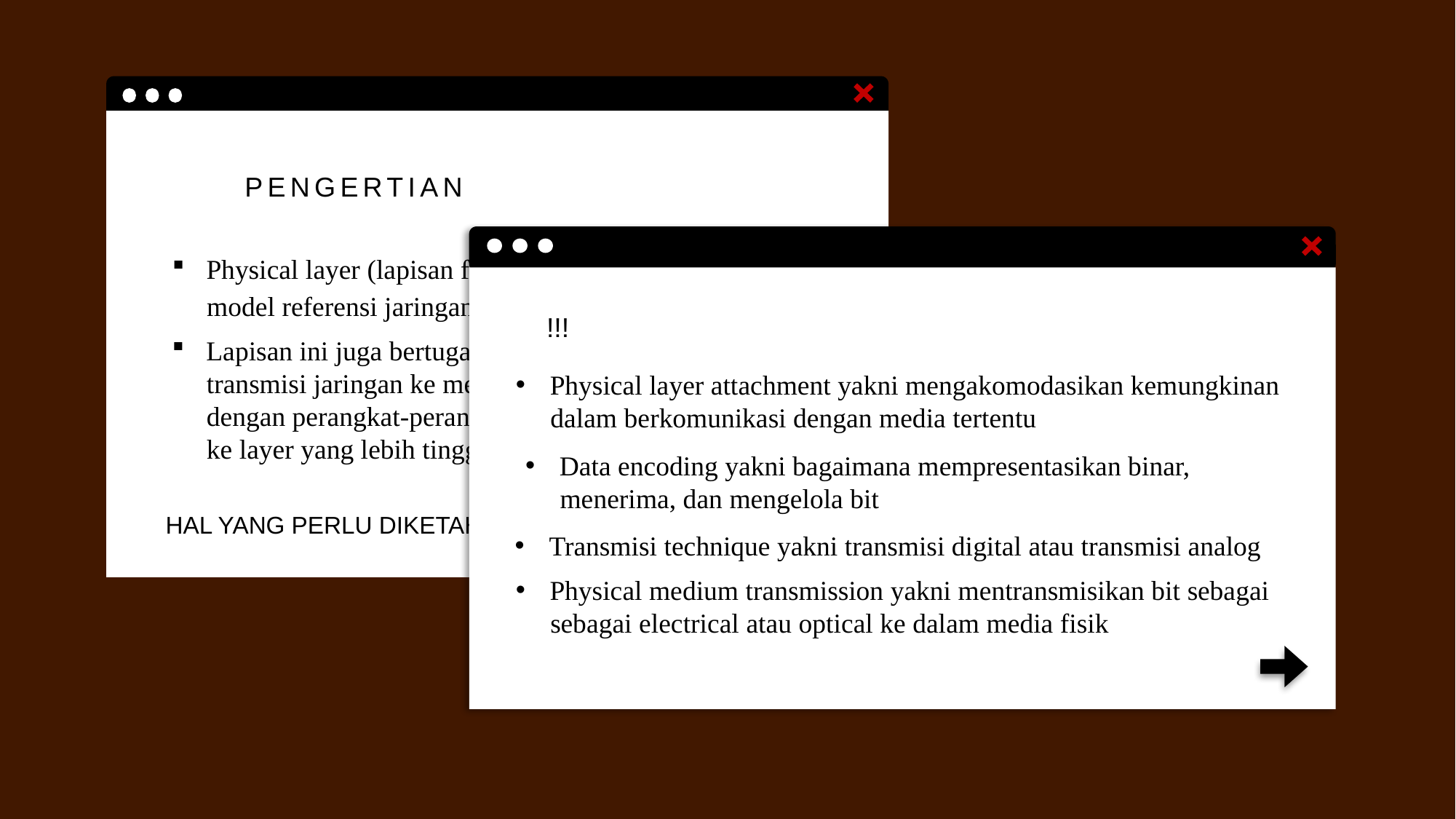

PENGERTIAN
Physical layer (lapisan fisik) adalah lapisan terendah dalam
     model referensi jaringan OSI dari tujuh lapisan lainnya.
Lapisan ini juga bertugas untuk mendefinisikan media
     transmisi jaringan ke media fisik atau yang berhubungan
     dengan perangkat-perangkat fisik serta membawa sinyal
     ke layer yang lebih tinggi.
HAL YANG PERLU DIKETAHUI

!!!
Physical layer attachment yakni mengakomodasikan kemungkinan
     dalam berkomunikasi dengan media tertentu
Data encoding yakni bagaimana mempresentasikan binar,
     menerima, dan mengelola bit
Transmisi technique yakni transmisi digital atau transmisi analog
Physical medium transmission yakni mentransmisikan bit sebagai
     sebagai electrical atau optical ke dalam media fisik